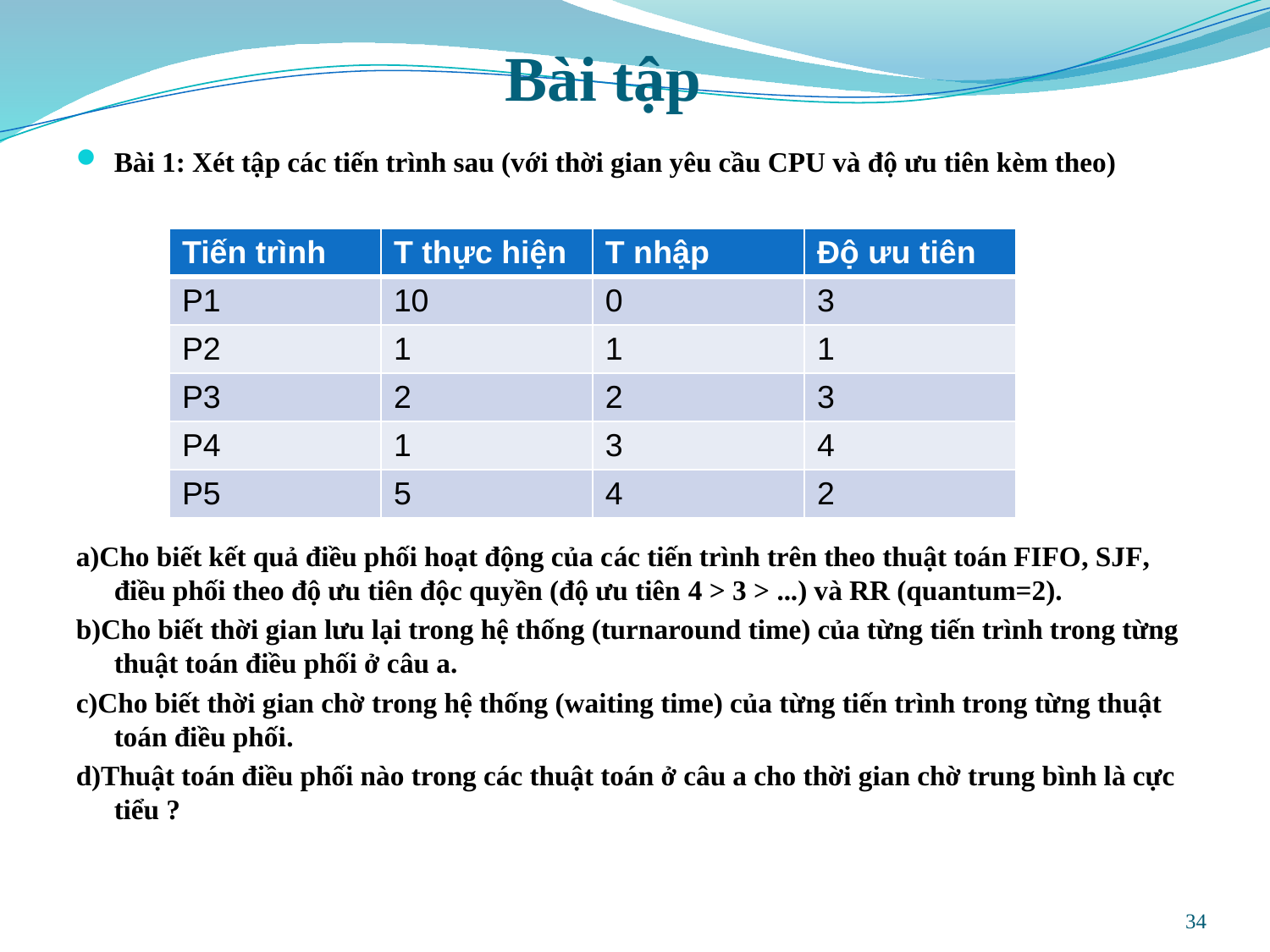

# Bài tập
Bài 1: Xét tập các tiến trình sau (với thời gian yêu cầu CPU và độ ưu tiên kèm theo)

a)Cho biết kết quả điều phối hoạt động của các tiến trình trên theo thuật toán FIFO, SJF, điều phối theo độ ưu tiên độc quyền (độ ưu tiên 4 > 3 > ...) và RR (quantum=2).
b)Cho biết thời gian lưu lại trong hệ thống (turnaround time) của từng tiến trình trong từng thuật toán điều phối ở câu a.
c)Cho biết thời gian chờ trong hệ thống (waiting time) của từng tiến trình trong từng thuật toán điều phối.
d)Thuật toán điều phối nào trong các thuật toán ở câu a cho thời gian chờ trung bình là cực tiểu ?

| Tiến trình | T thực hiện | T nhập | Độ ưu tiên |
| --- | --- | --- | --- |
| P1 | 10 | 0 | 3 |
| P2 | 1 | 1 | 1 |
| P3 | 2 | 2 | 3 |
| P4 | 1 | 3 | 4 |
| P5 | 5 | 4 | 2 |
34